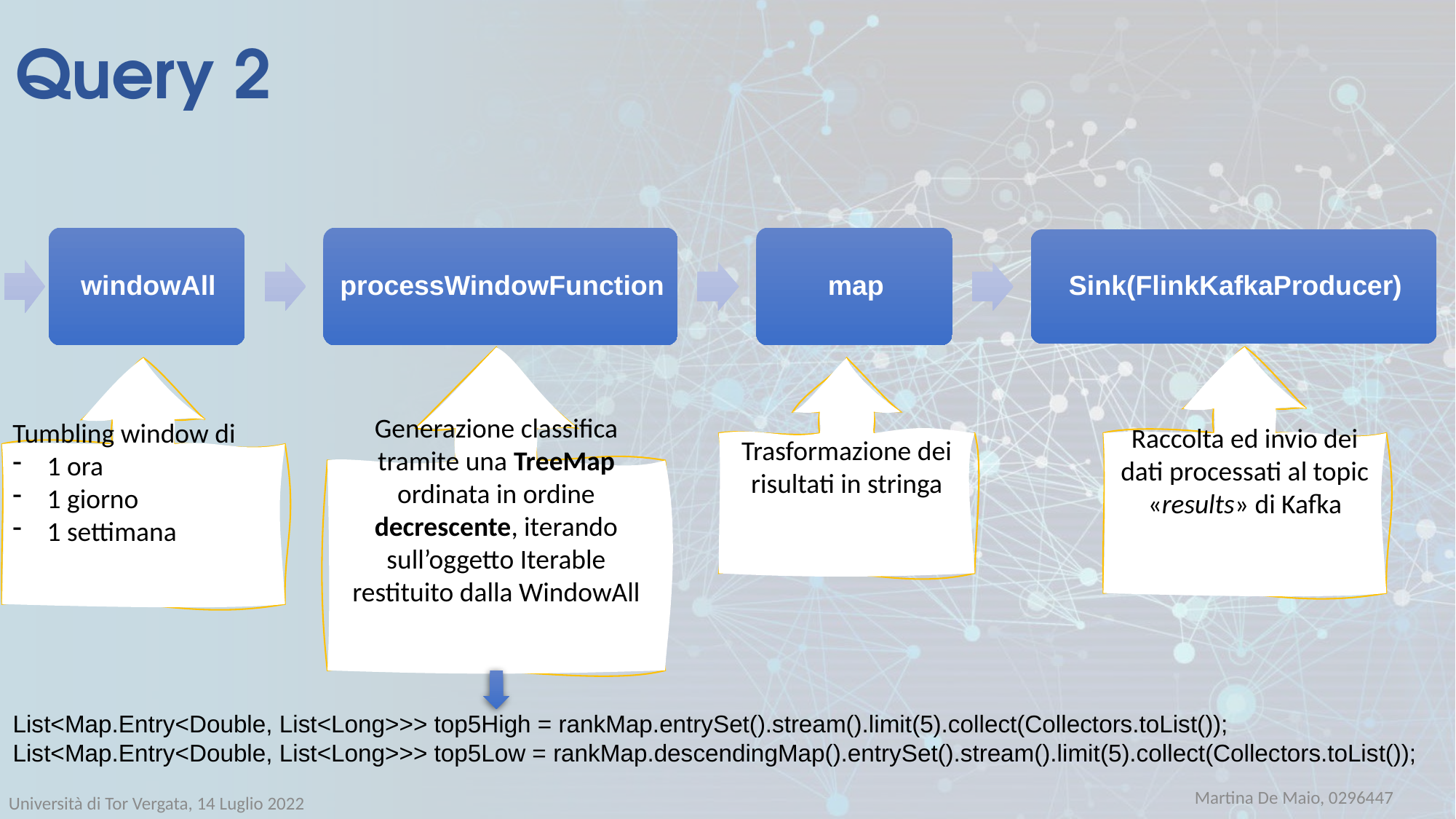

# Query 2
windowAll

processWindowFunction

map

Sink(FlinkKafkaProducer)

Raccolta ed invio dei dati processati al topic «results» di Kafka
Generazione classifica tramite una TreeMap ordinata in ordine decrescente, iterando sull’oggetto Iterable restituito dalla WindowAll
Tumbling window di
1 ora
1 giorno
1 settimana
Trasformazione dei risultati in stringa

List<Map.Entry<Double, List<Long>>> top5High = rankMap.entrySet().stream().limit(5).collect(Collectors.toList());
List<Map.Entry<Double, List<Long>>> top5Low = rankMap.descendingMap().entrySet().stream().limit(5).collect(Collectors.toList());
Martina De Maio, 0296447
Università di Tor Vergata, 14 Luglio 2022